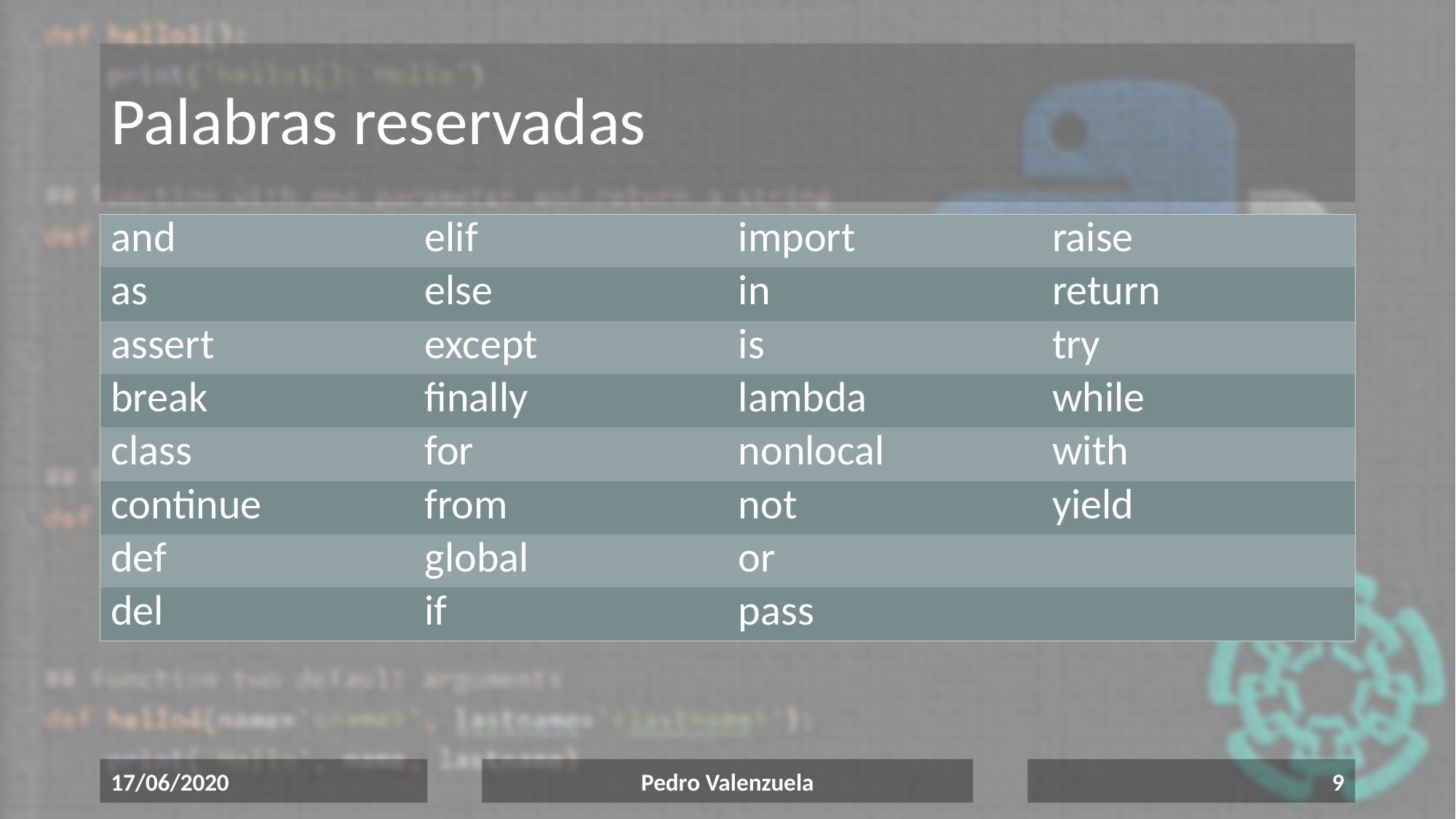

# Palabras reservadas
| and | elif | import | raise |
| --- | --- | --- | --- |
| as | else | in | return |
| assert | except | is | try |
| break | finally | lambda | while |
| class | for | nonlocal | with |
| continue | from | not | yield |
| def | global | or |  |
| del | if | pass |  |
17/06/2020
Pedro Valenzuela
9